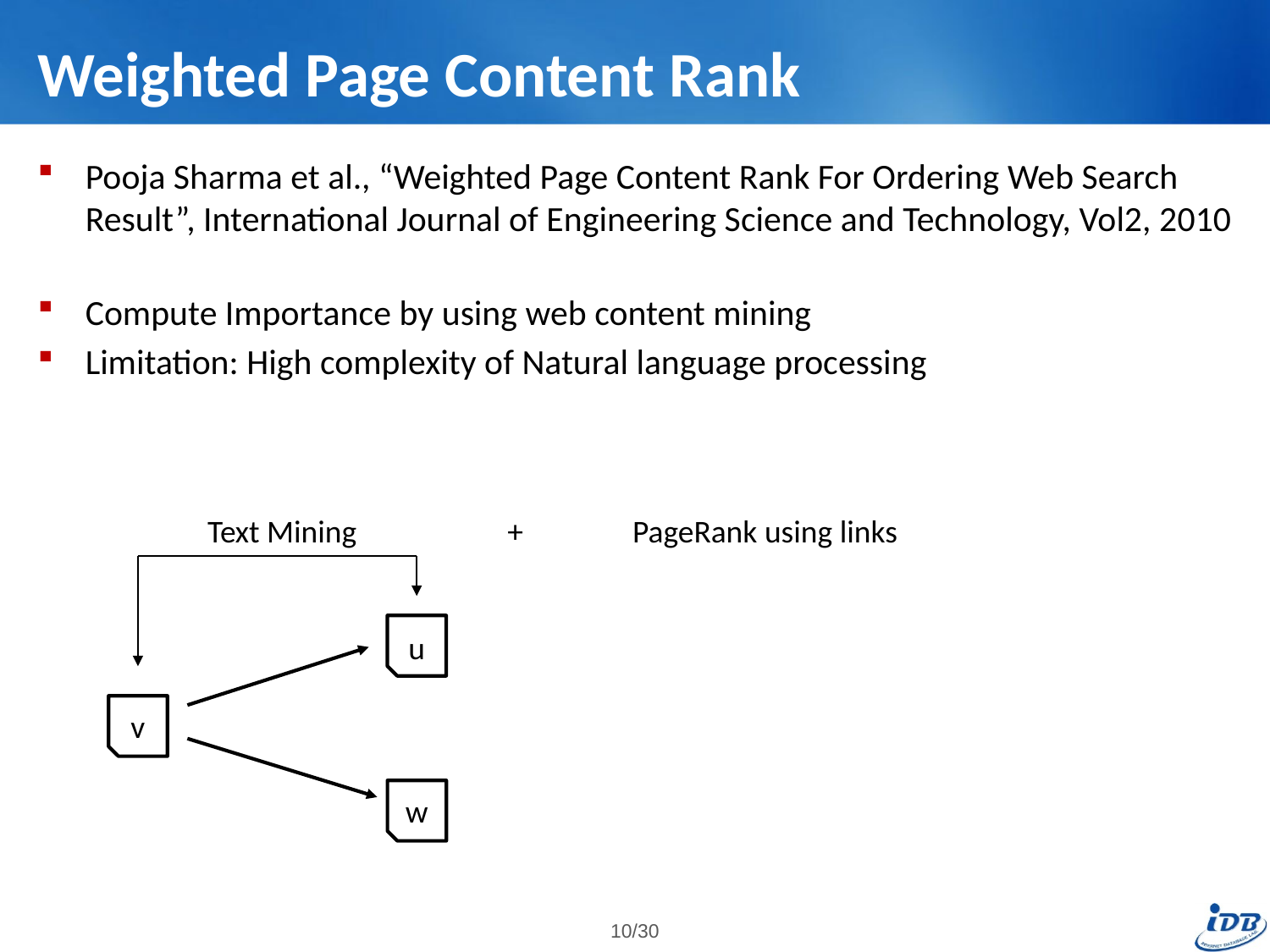

# Weighted Page Content Rank
Pooja Sharma et al., “Weighted Page Content Rank For Ordering Web Search Result”, International Journal of Engineering Science and Technology, Vol2, 2010

Compute Importance by using web content mining
Limitation: High complexity of Natural language processing

Text Mining                     +
PageRank using links

u

v

w